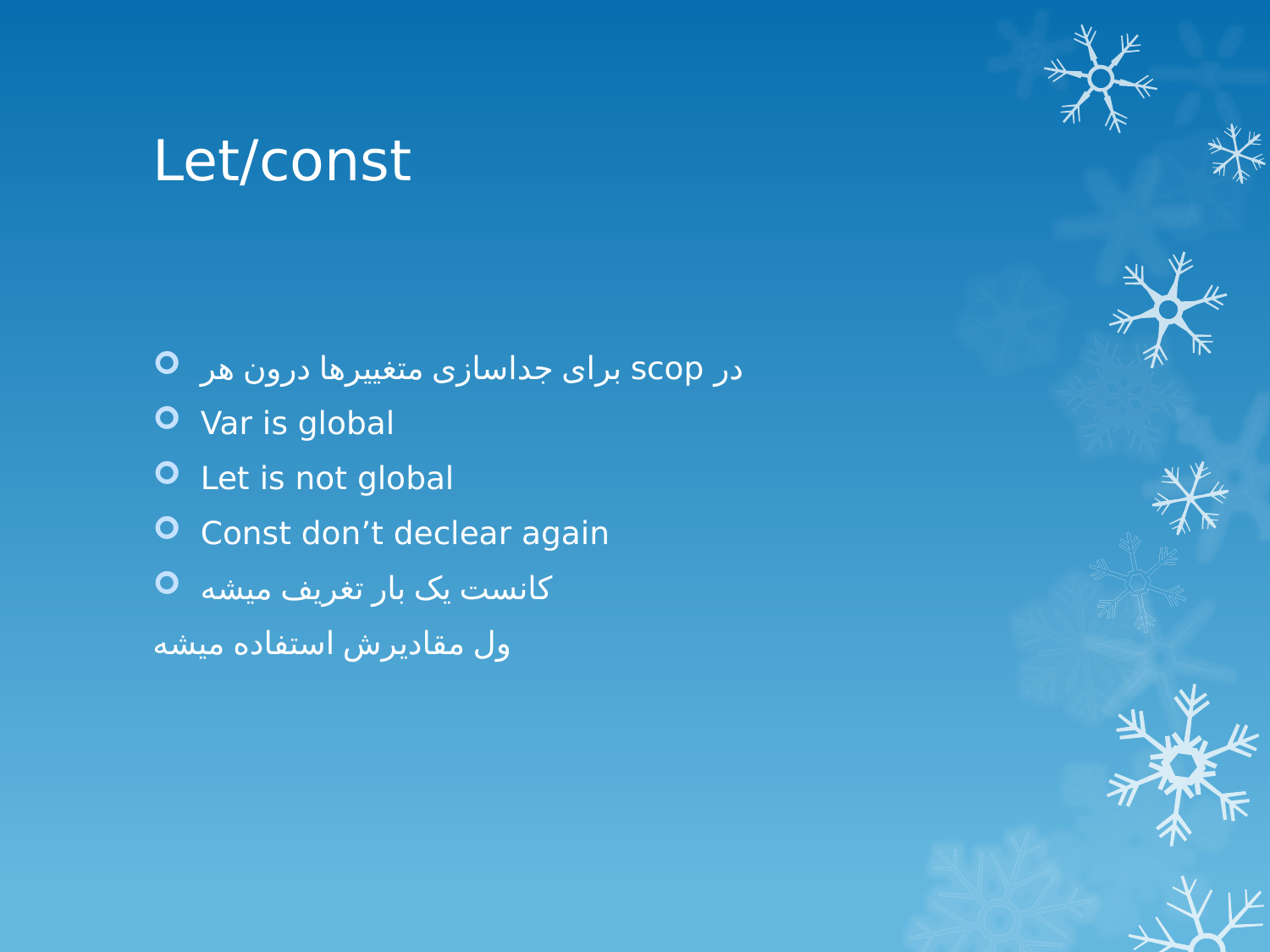

# Let/const
برای جداسازی متغییرها درون هر scop در
Var is global
Let is not global
Const don’t declear again
کانست یک بار تغریف میشه
ول مقادیرش استفاده میشه